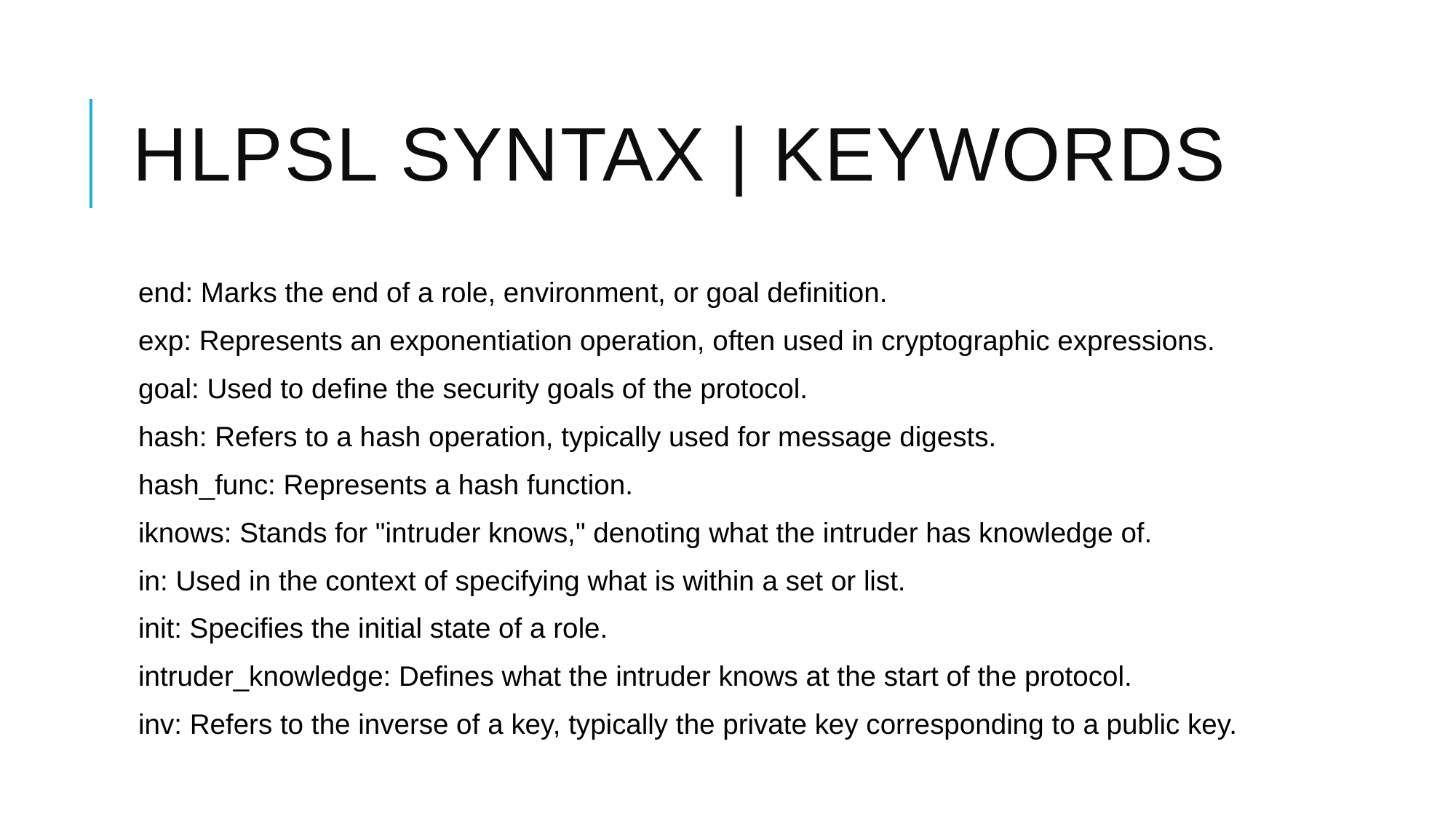

# HLPSL Syntax | Keywords
end: Marks the end of a role, environment, or goal definition.
exp: Represents an exponentiation operation, often used in cryptographic expressions.
goal: Used to define the security goals of the protocol.
hash: Refers to a hash operation, typically used for message digests.
hash_func: Represents a hash function.
iknows: Stands for "intruder knows," denoting what the intruder has knowledge of.
in: Used in the context of specifying what is within a set or list.
init: Specifies the initial state of a role.
intruder_knowledge: Defines what the intruder knows at the start of the protocol.
inv: Refers to the inverse of a key, typically the private key corresponding to a public key.